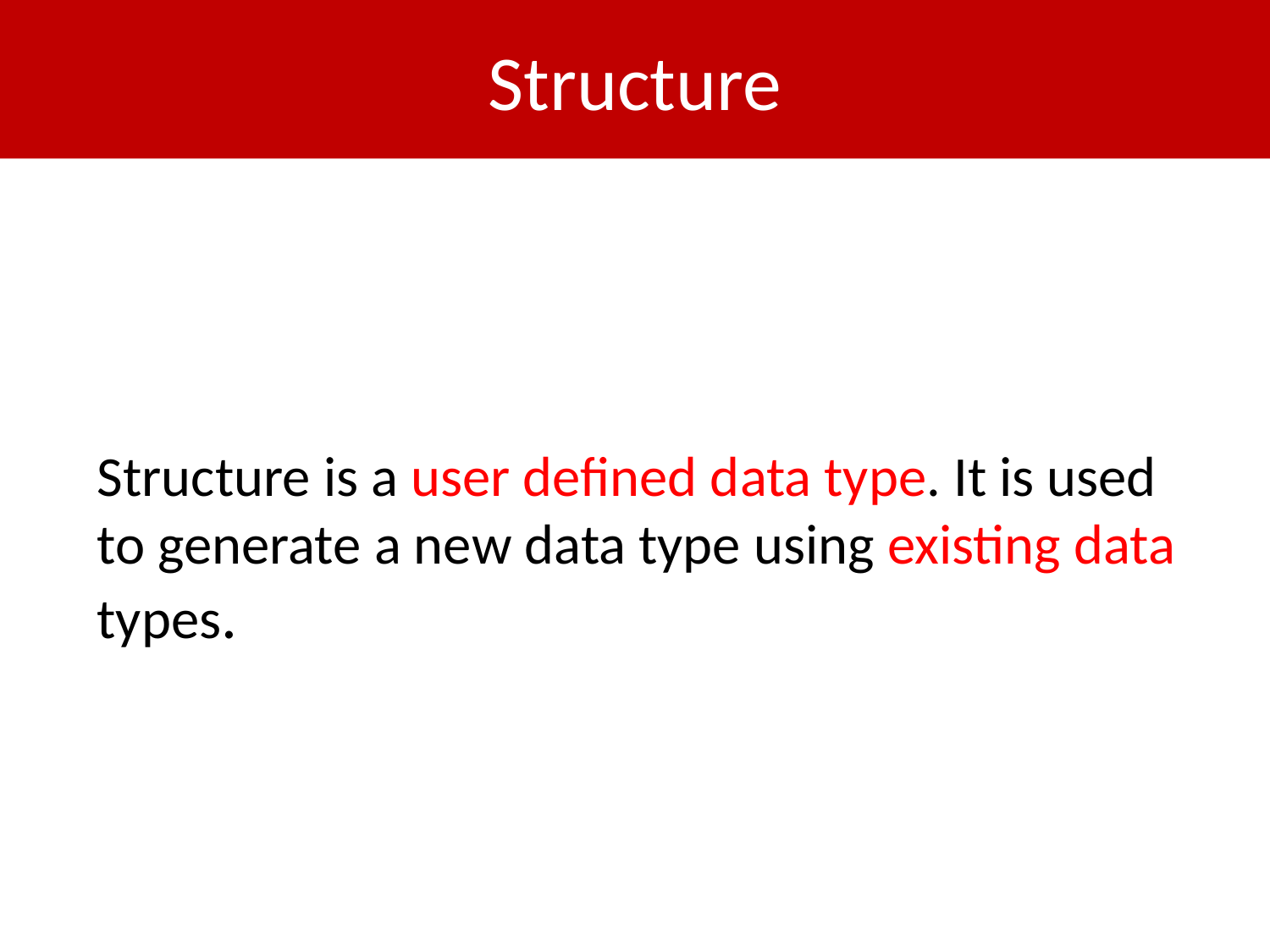

# Structure
Structure is a user defined data type. It is used to generate a new data type using existing data types.